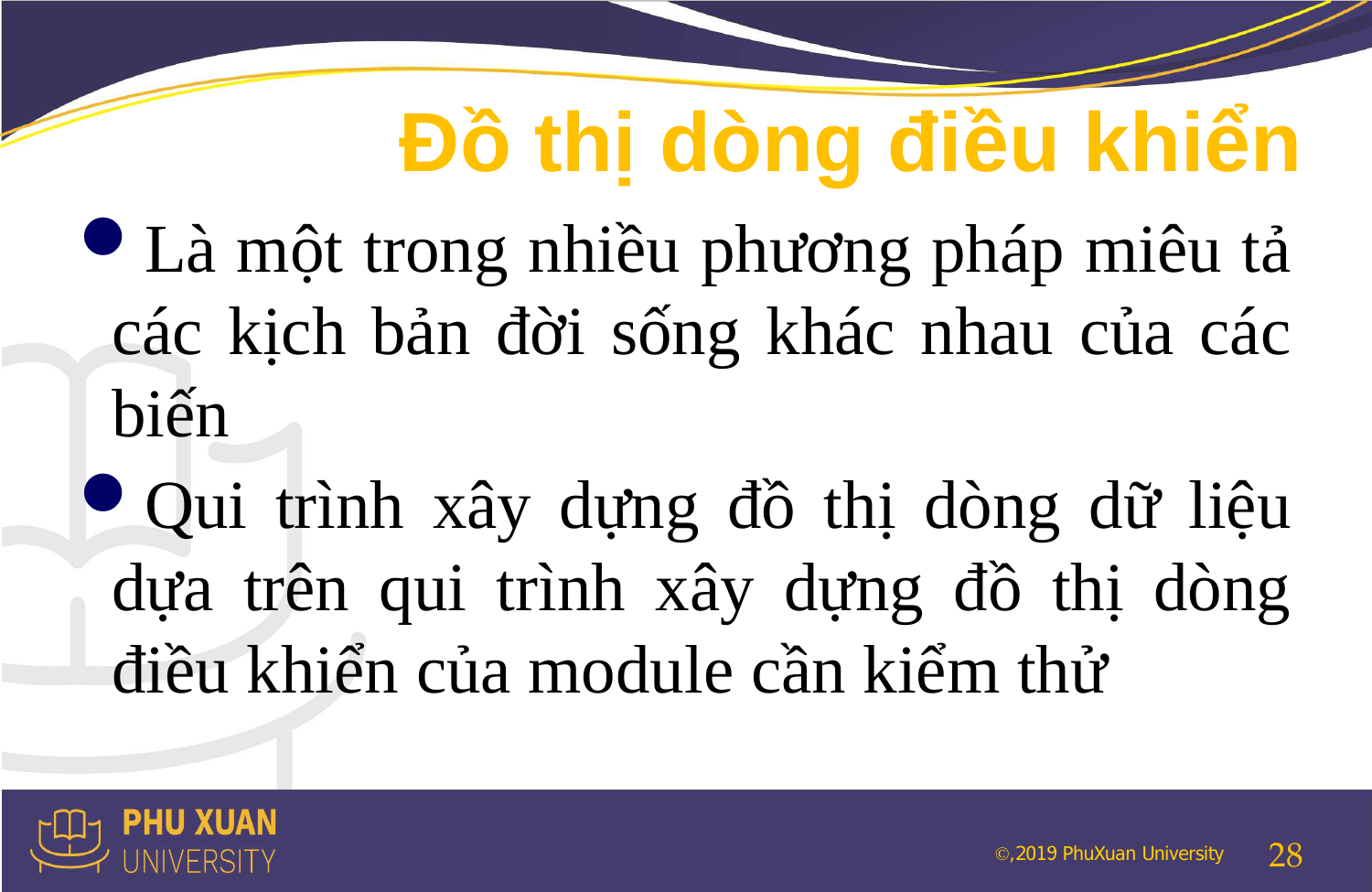

# Đồ thị dòng điều khiển
Là một trong nhiều phương pháp miêu tả các kịch bản đời sống khác nhau của các biến
Qui trình xây dựng đồ thị dòng dữ liệu dựa trên qui trình xây dựng đồ thị dòng điều khiển của module cần kiểm thử

28